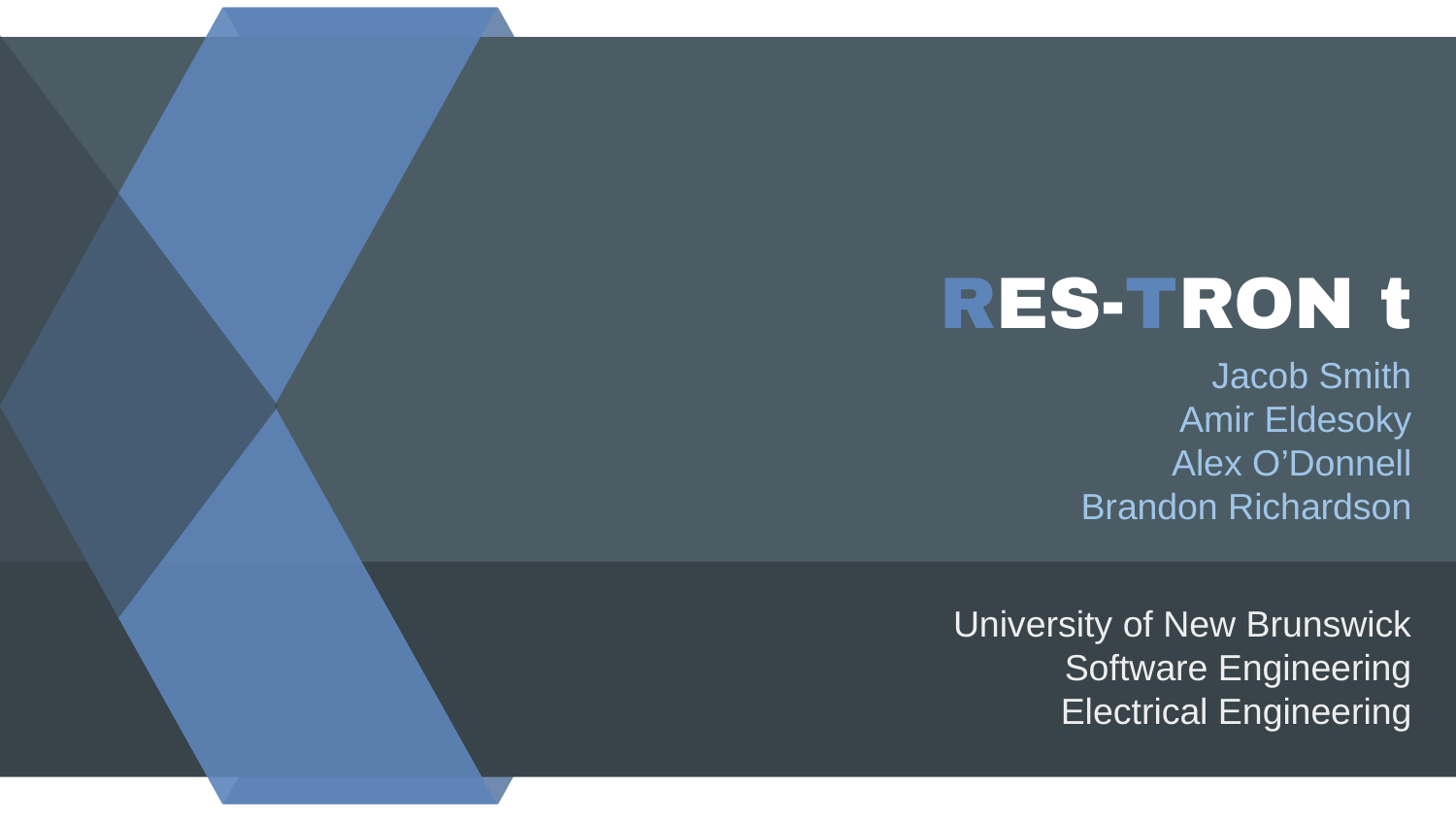

# RES-TRON t
Jacob Smith
Amir Eldesoky
Alex O’Donnell
Brandon Richardson
University of New Brunswick
Software Engineering
Electrical Engineering